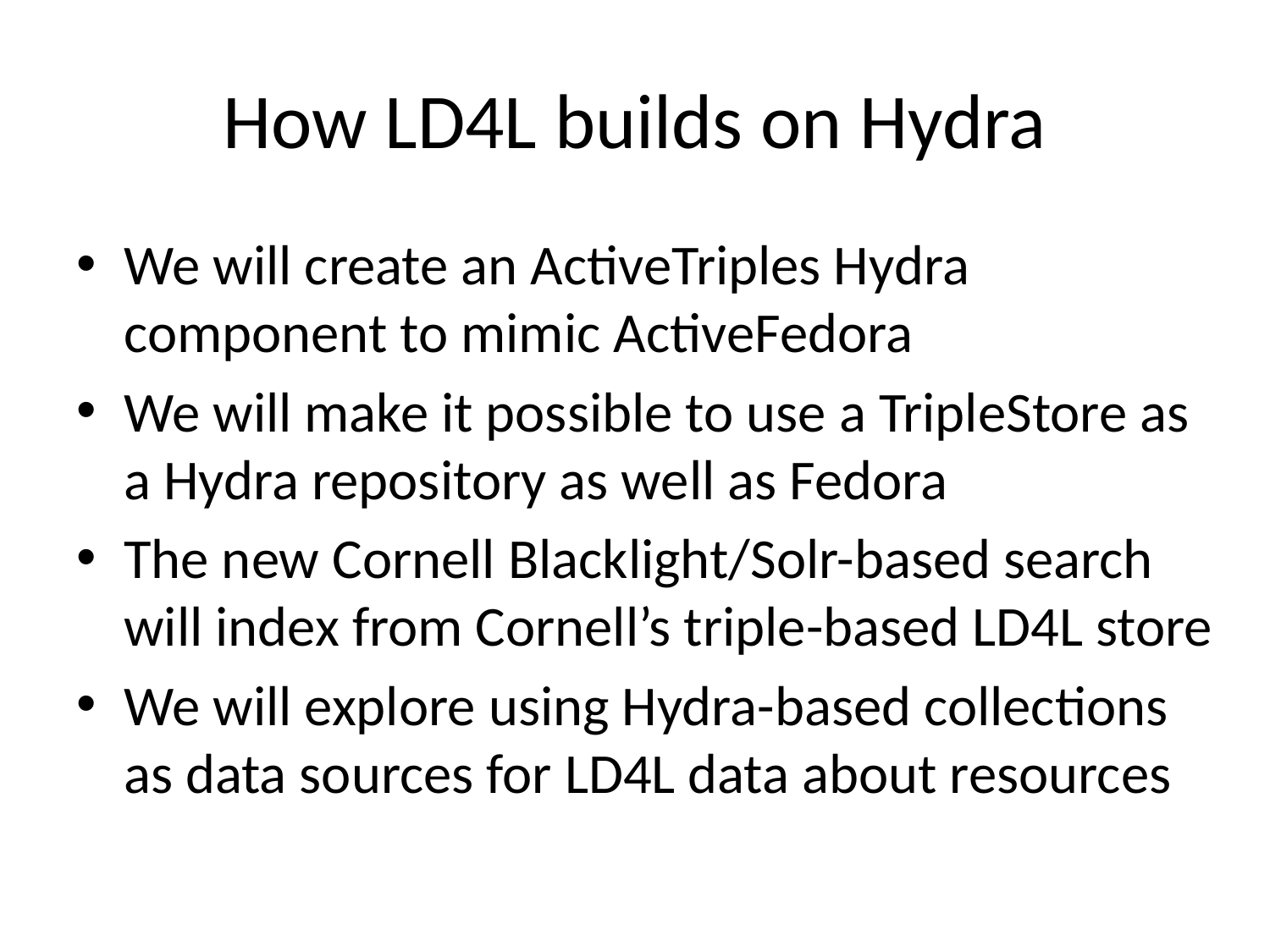

# How LD4L builds on Hydra
We will create an ActiveTriples Hydra component to mimic ActiveFedora
We will make it possible to use a TripleStore as a Hydra repository as well as Fedora
The new Cornell Blacklight/Solr-based search will index from Cornell’s triple-based LD4L store
We will explore using Hydra-based collections as data sources for LD4L data about resources